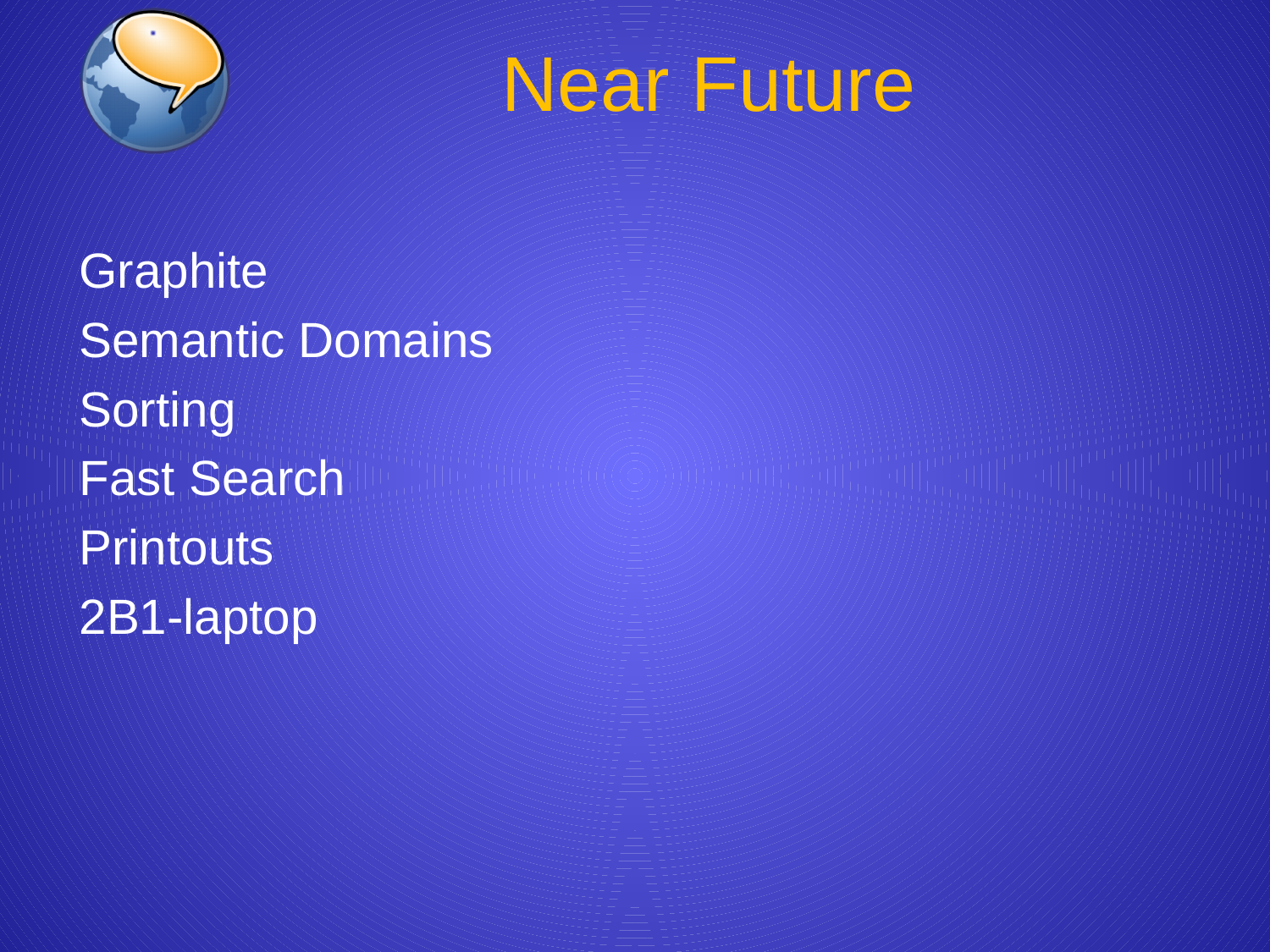

# Near Future
Graphite
Semantic Domains
Sorting
Fast Search
Printouts
2B1-laptop